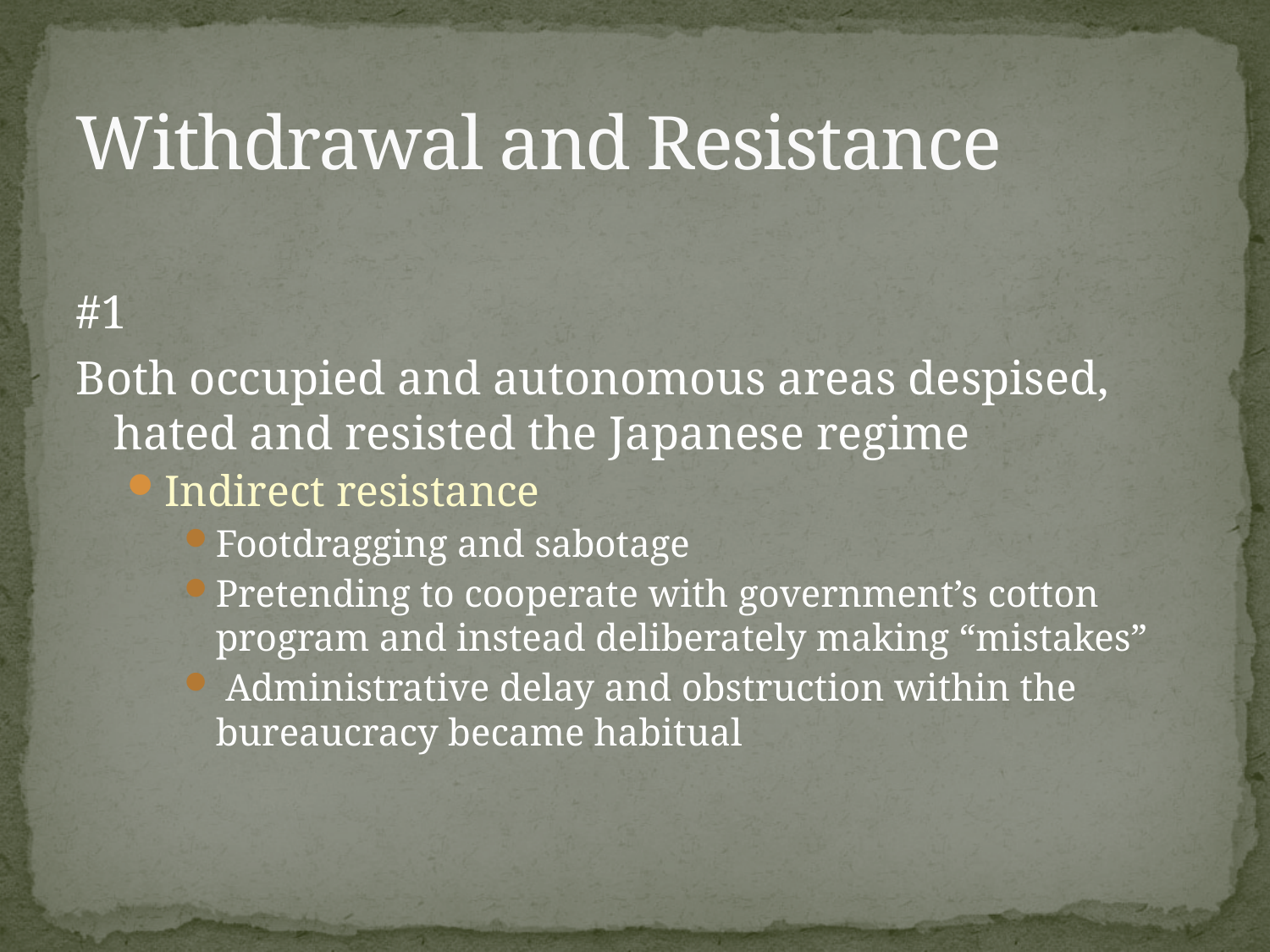

# Withdrawal and Resistance

#1
Both occupied and autonomous areas despised, hated and resisted the Japanese regime
Indirect resistance
Footdragging and sabotage
Pretending to cooperate with government’s cotton program and instead deliberately making “mistakes”
 Administrative delay and obstruction within the bureaucracy became habitual